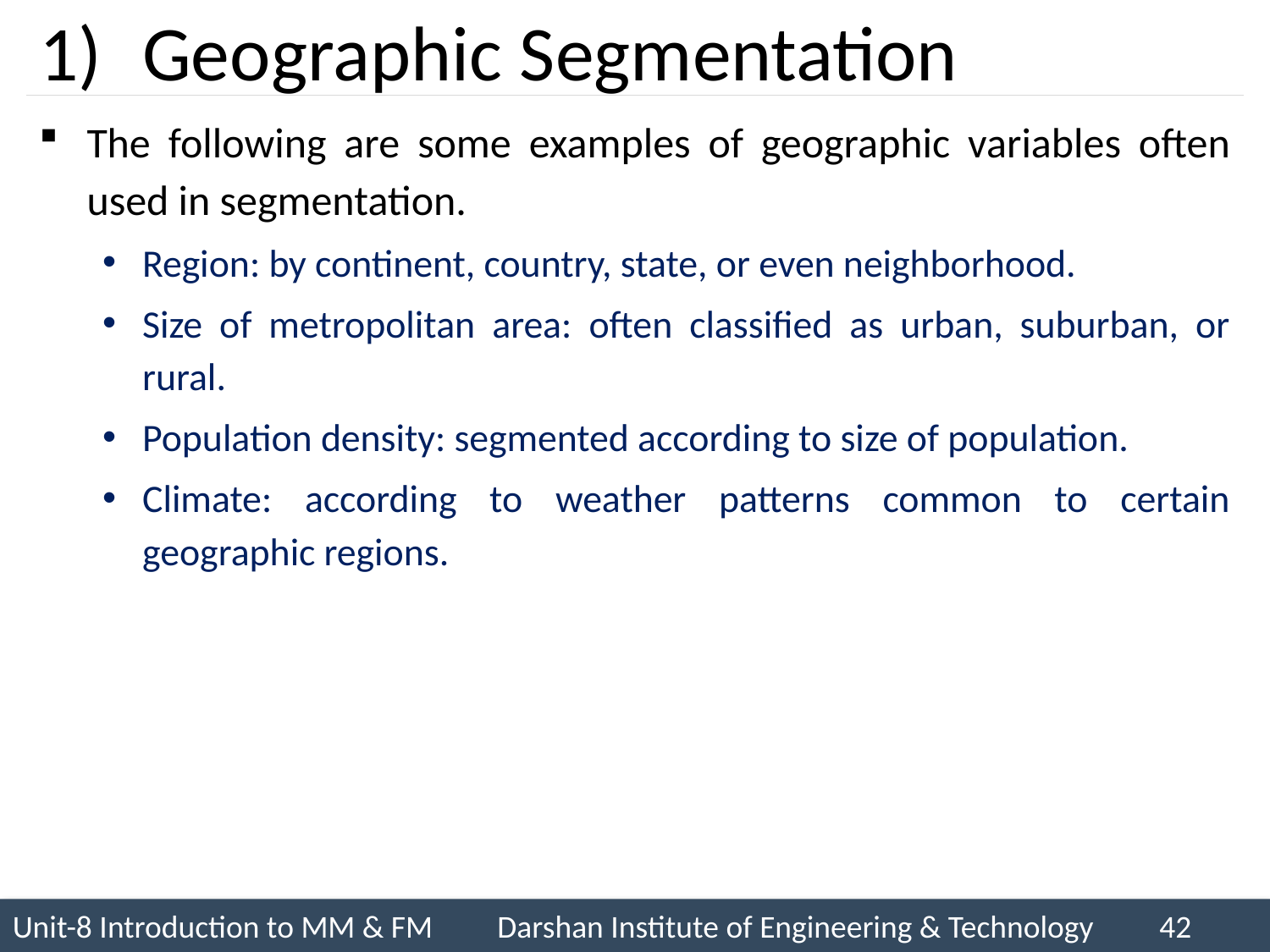

# Geographic Segmentation
The following are some examples of geographic variables often used in segmentation.
Region: by continent, country, state, or even neighborhood.
Size of metropolitan area: often classified as urban, suburban, or rural.
Population density: segmented according to size of population.
Climate: according to weather patterns common to certain geographic regions.